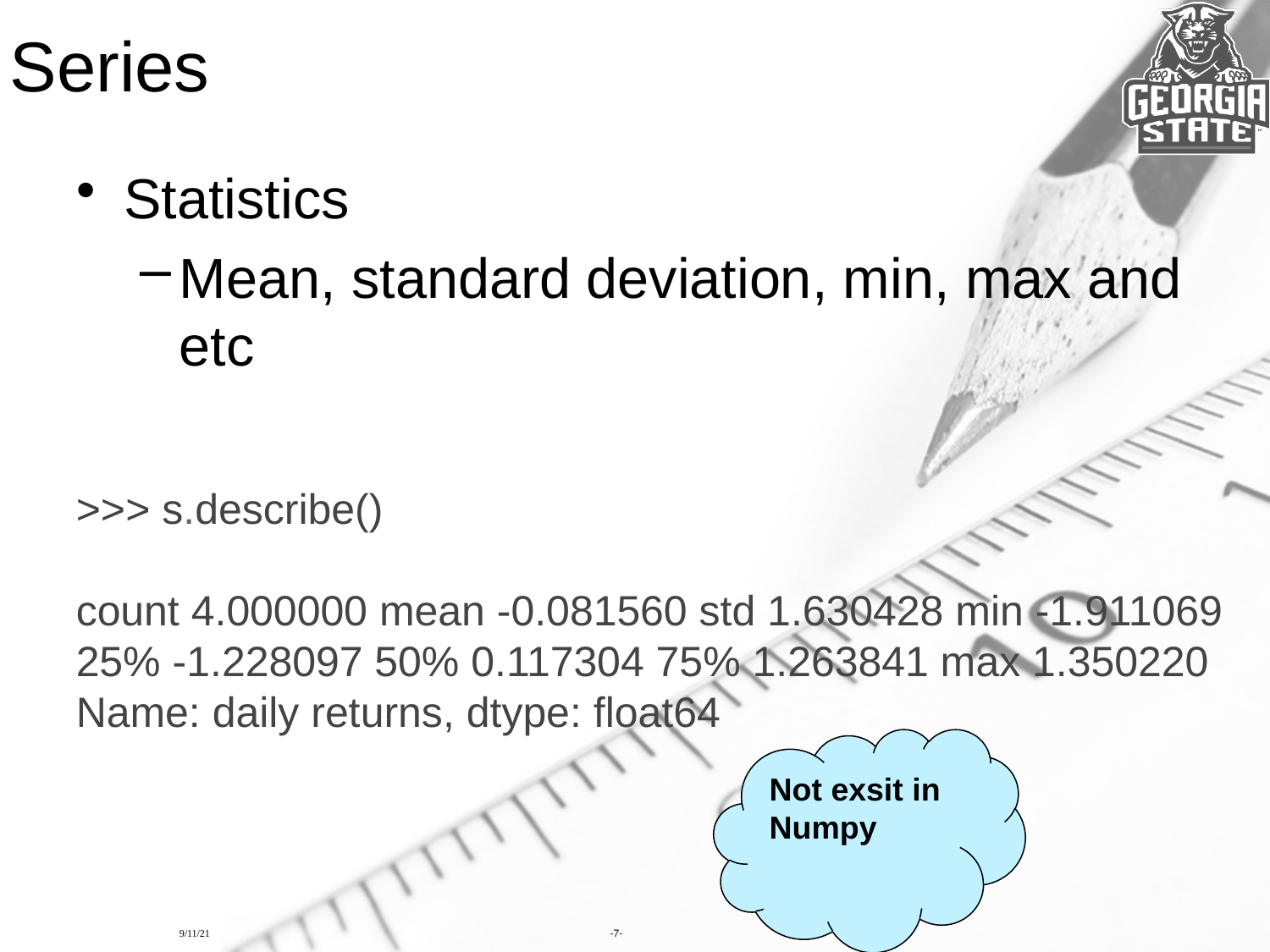

# Series
Statistics
Mean, standard deviation, min, max and etc
>>> s.describe()

count 4.000000 mean -0.081560 std 1.630428 min -1.911069 25% -1.228097 50% 0.117304 75% 1.263841 max 1.350220 Name: daily returns, dtype: float64
Not exsit in Numpy